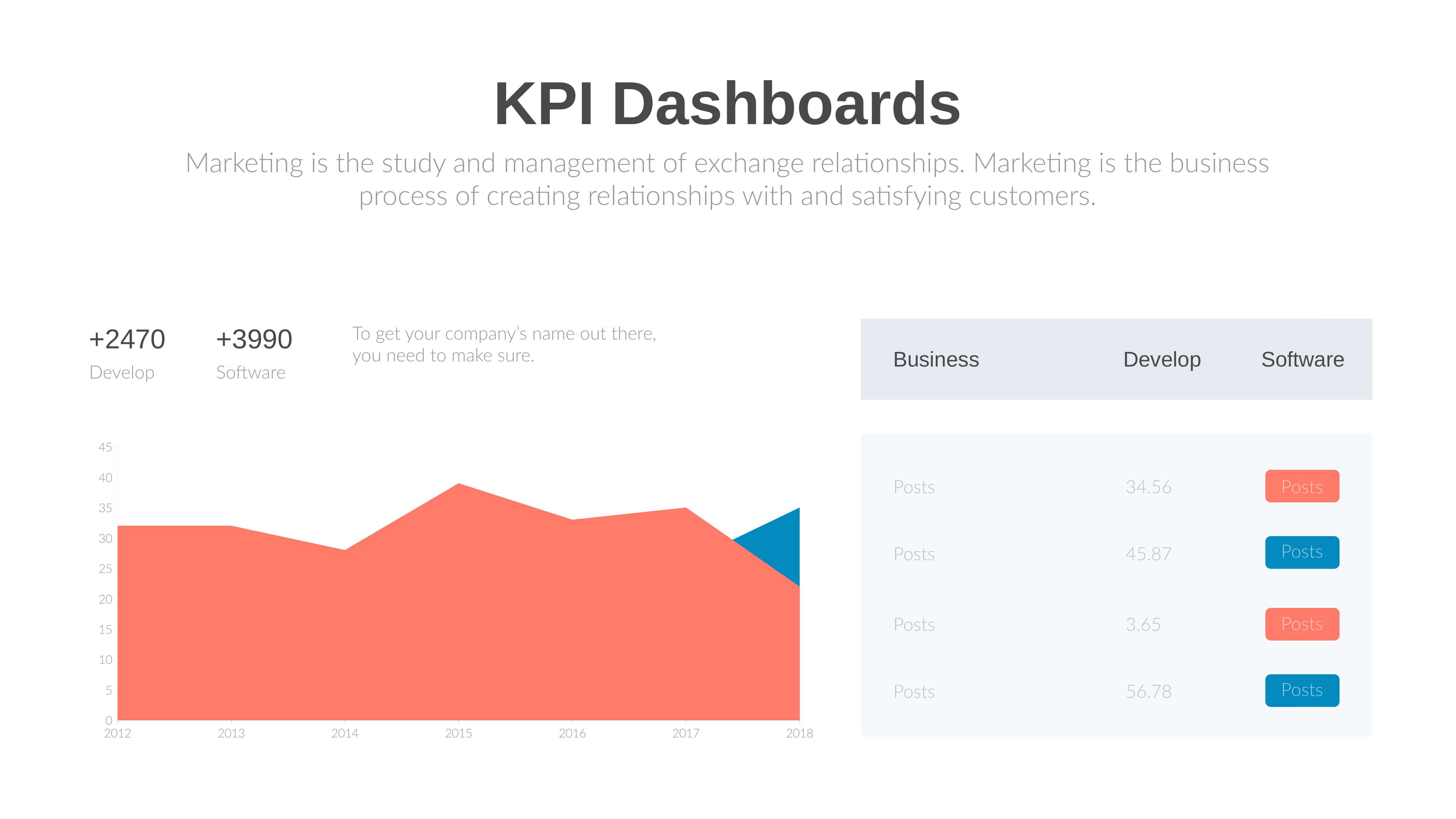

KPI Dashboards
Marketing is the study and management of exchange relationships. Marketing is the business process of creating relationships with and satisfying customers.
+2470
+3990
Develop
Software

Business
Develop
Software

Posts
34.56
Posts

Posts
Posts
45.87

Posts
Posts
3.65

Posts
Posts
56.78
To get your company’s name out there, you need to make sure.

### Chart

| Category | Series 1 | Series 2 | Column1 | Column2 |
|---|---|---|---|---|
| 2012 | 32.0 | 12.0 | None | None |
| 2013 | 32.0 | 24.0 | None | None |
| 2014 | 28.0 | 22.0 | None | None |
| 2015 | 39.0 | 21.0 | None | None |
| 2016 | 33.0 | 28.0 | None | None |
| 2017 | 35.0 | 26.0 | None | None |
| 2018 | 22.0 | 35.0 | None | None |